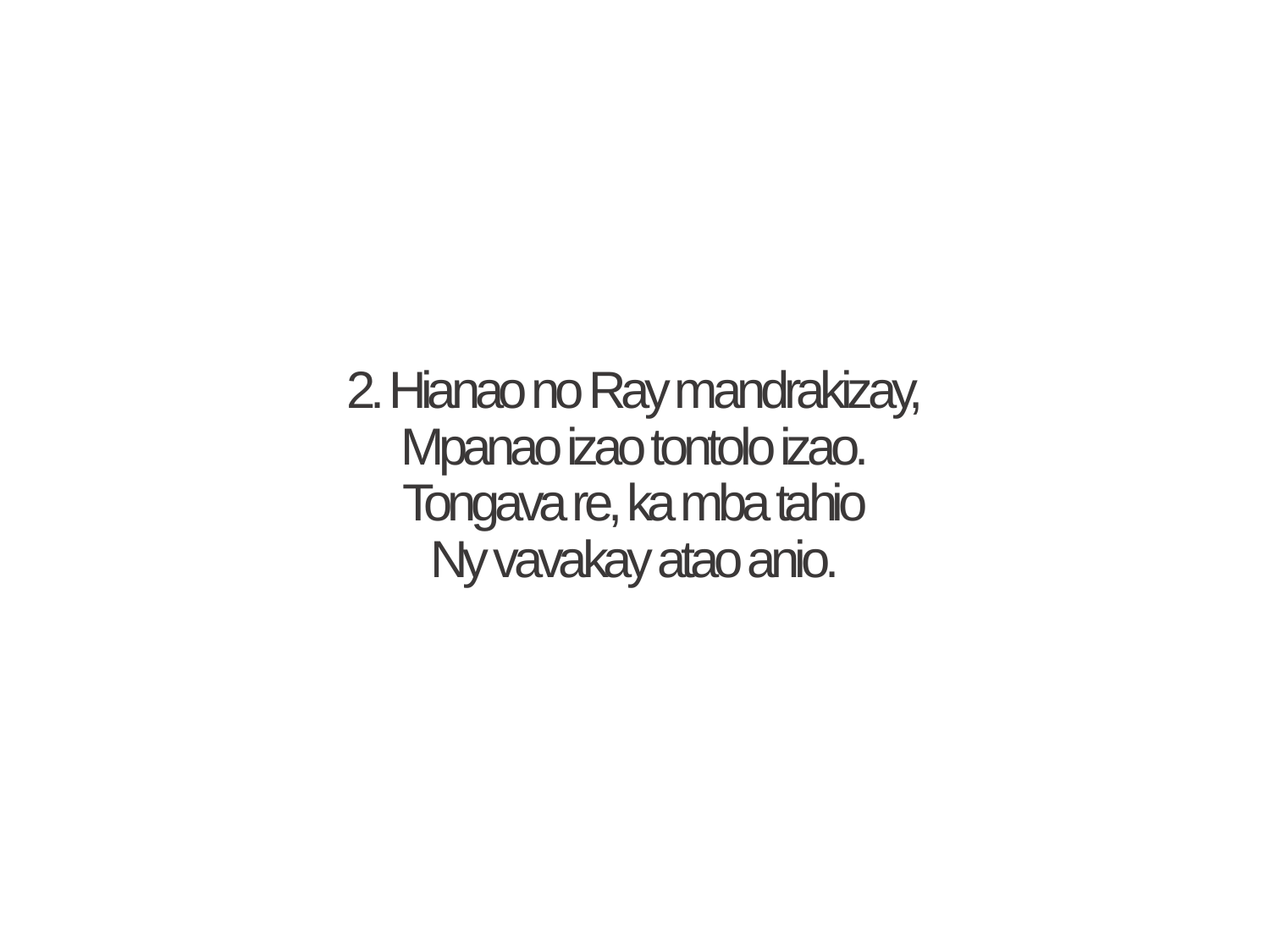

2. Hianao no Ray mandrakizay,
Mpanao izao tontolo izao.
Tongava re, ka mba tahio
Ny vavakay atao anio.